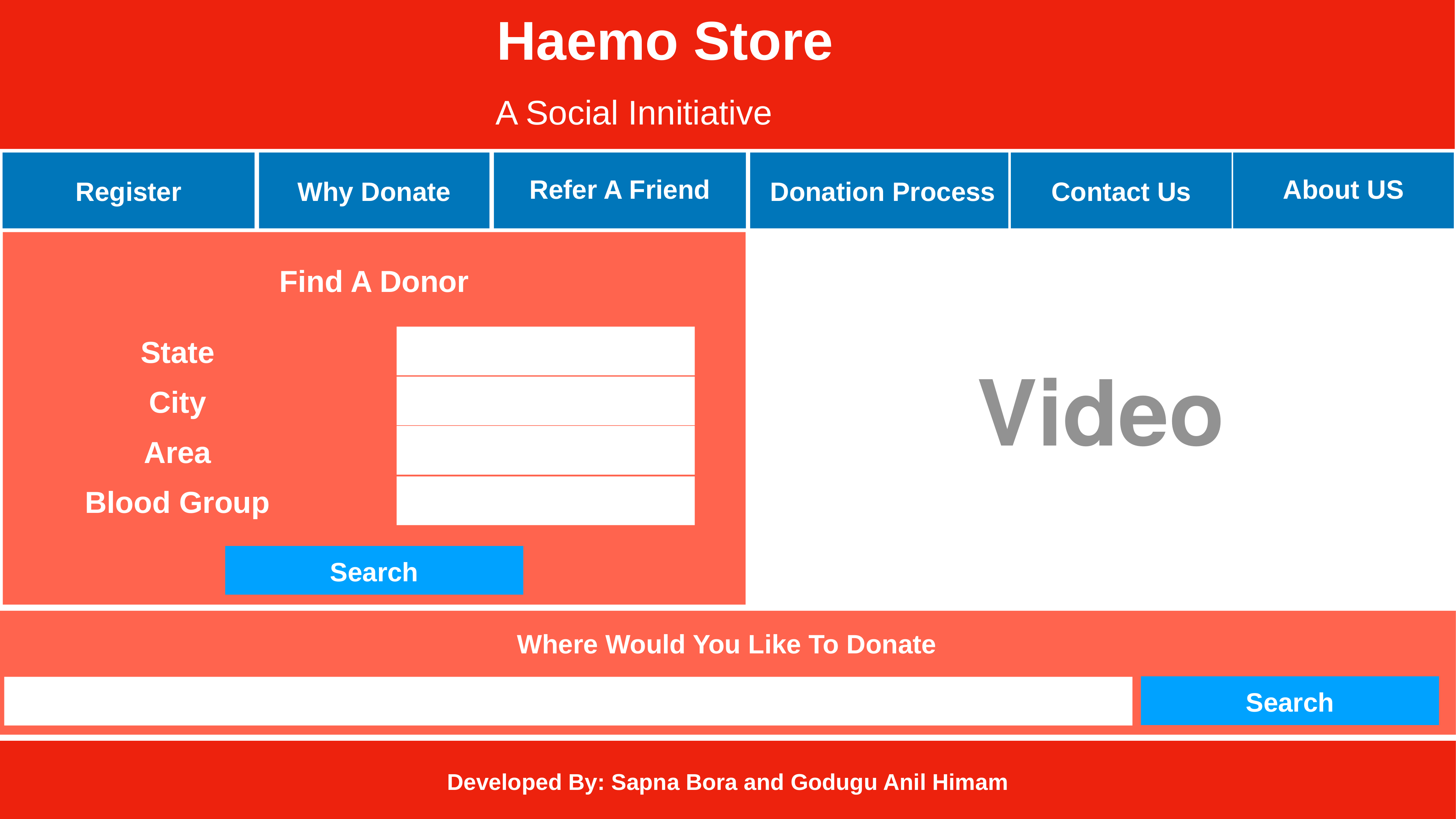

Haemo Store
A Social Innitiative

Refer A Friend
About US
Register
Why Donate
Donation Process
Contact Us

Find A Donor

State
Video

City

Area

Blood Group

Search

Where Would You Like To Donate

Search

Developed By: Sapna Bora and Godugu Anil Himam